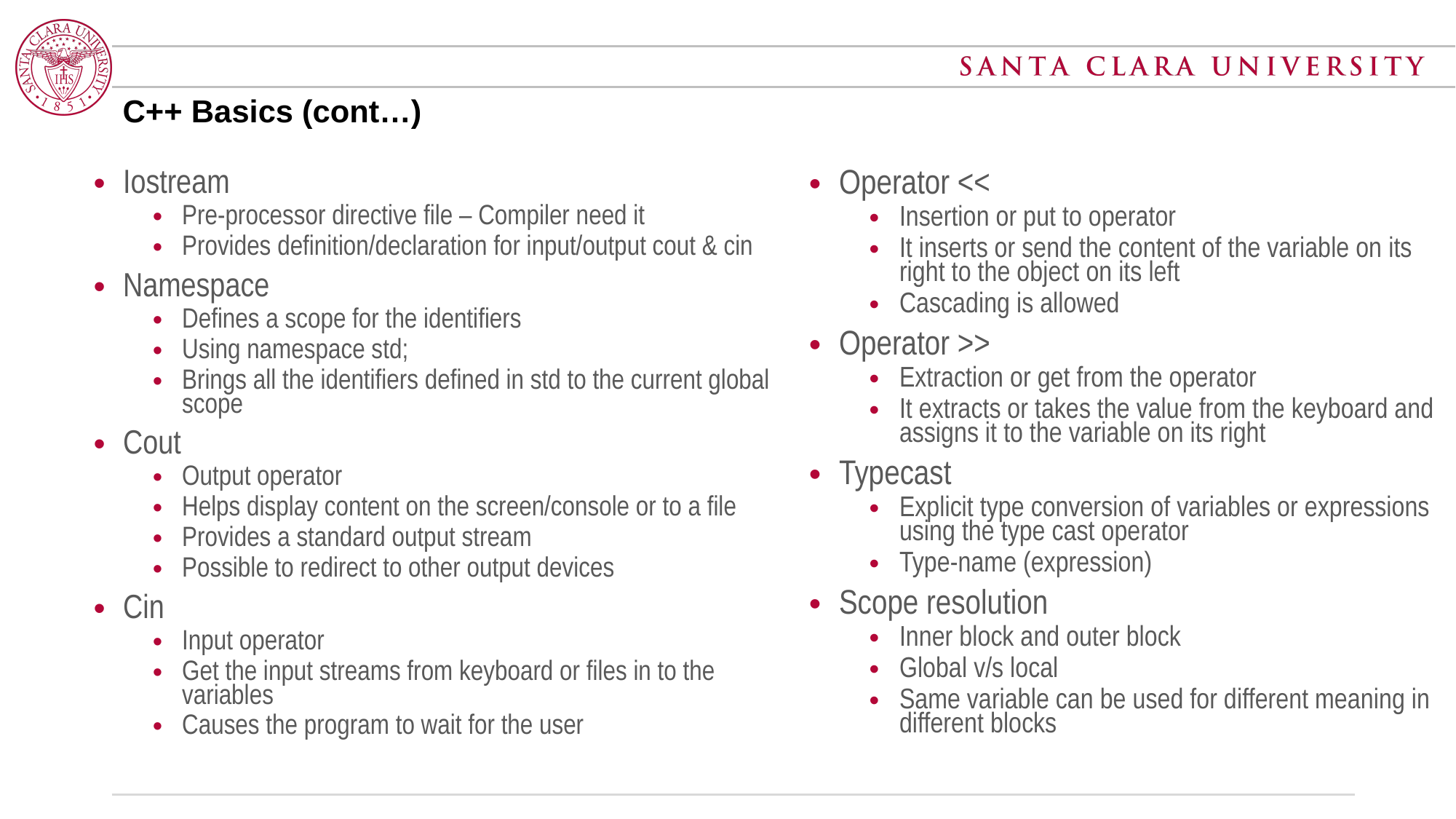

# C++ Basics (cont…)
Iostream
Pre-processor directive file – Compiler need it
Provides definition/declaration for input/output cout & cin
Namespace
Defines a scope for the identifiers
Using namespace std;
Brings all the identifiers defined in std to the current global scope
Cout
Output operator
Helps display content on the screen/console or to a file
Provides a standard output stream
Possible to redirect to other output devices
Cin
Input operator
Get the input streams from keyboard or files in to the variables
Causes the program to wait for the user

Operator <<
Insertion or put to operator
It inserts or send the content of the variable on its right to the object on its left
Cascading is allowed
Operator >>
Extraction or get from the operator
It extracts or takes the value from the keyboard and assigns it to the variable on its right
Typecast
Explicit type conversion of variables or expressions using the type cast operator
Type-name (expression)
Scope resolution
Inner block and outer block
Global v/s local
Same variable can be used for different meaning in different blocks